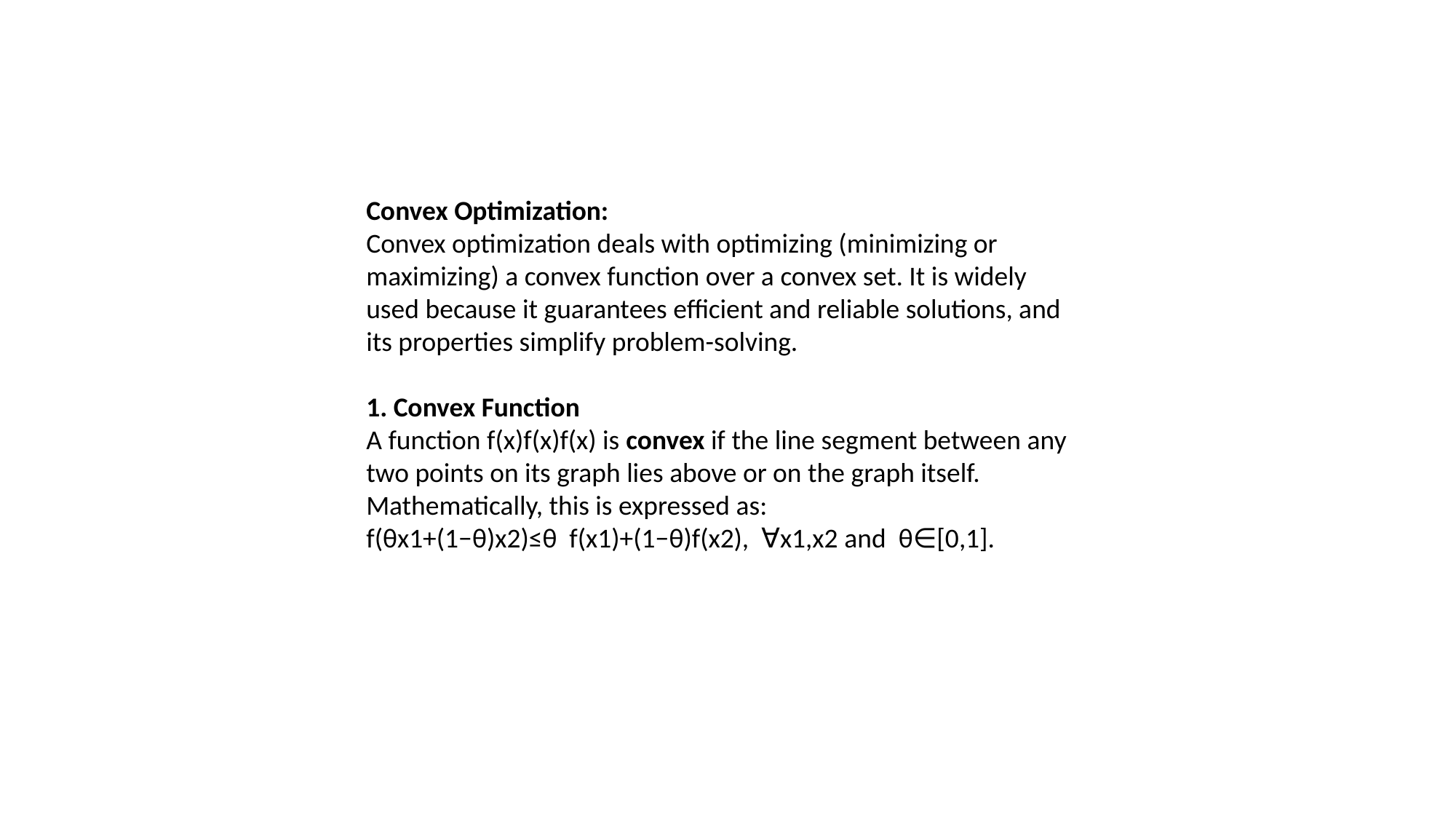

Convex Optimization:
Convex optimization deals with optimizing (minimizing or maximizing) a convex function over a convex set. It is widely used because it guarantees efficient and reliable solutions, and its properties simplify problem-solving.

1. Convex Function
A function f(x)f(x)f(x) is convex if the line segment between any two points on its graph lies above or on the graph itself. Mathematically, this is expressed as:
f(θx1+(1−θ)x2)≤θ  f(x1)+(1−θ)f(x2),  ∀x1,x2 and  θ∈[0,1].